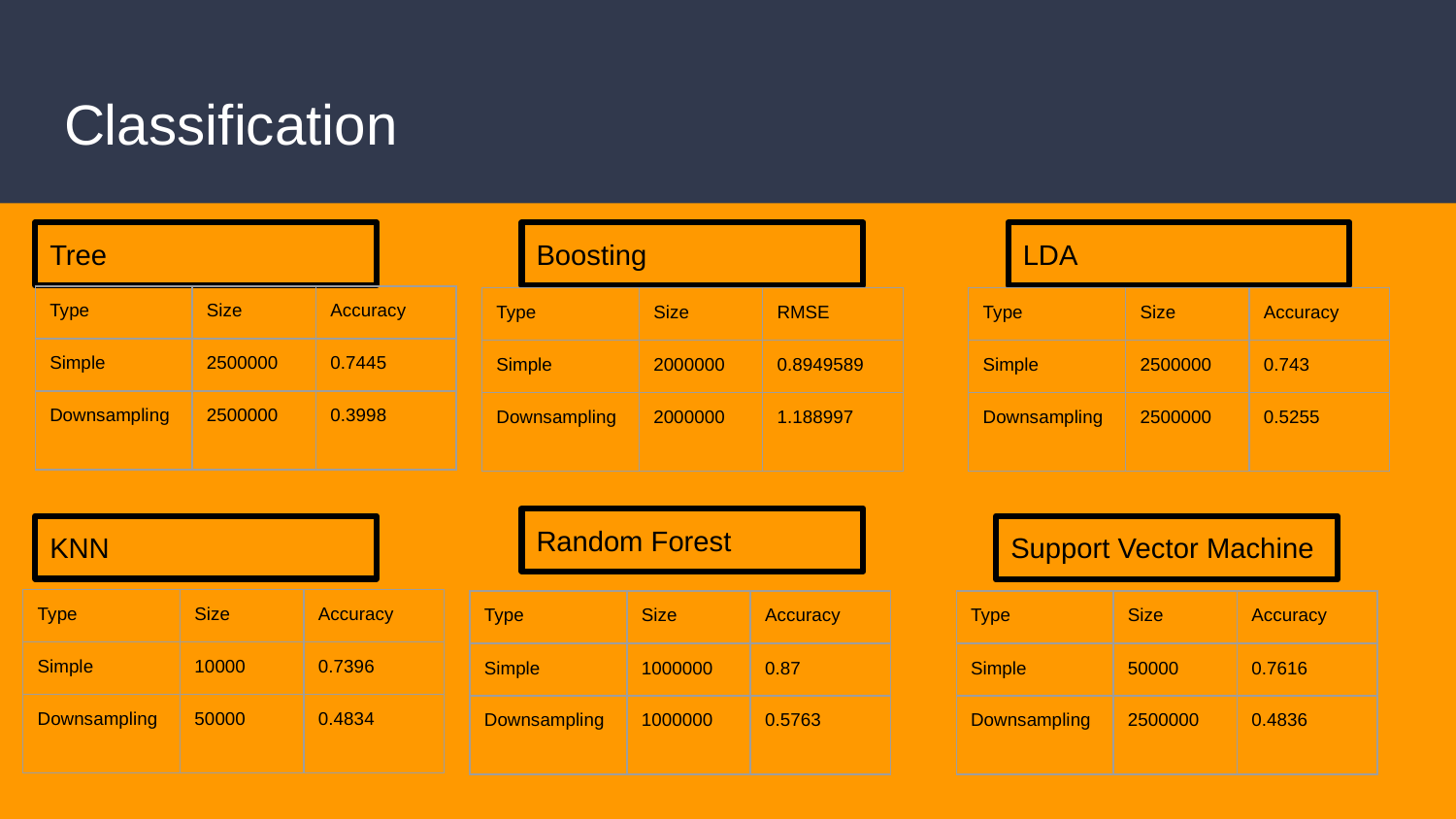

# Classification
Tree
Boosting
LDA
| Type | Size | Accuracy |
| --- | --- | --- |
| Simple | 2500000 | 0.7445 |
| Downsampling | 2500000 | 0.3998 |
| Type | Size | RMSE |
| --- | --- | --- |
| Simple | 2000000 | 0.8949589 |
| Downsampling | 2000000 | 1.188997 |
| Type | Size | Accuracy |
| --- | --- | --- |
| Simple | 2500000 | 0.743 |
| Downsampling | 2500000 | 0.5255 |
Random Forest
KNN
Support Vector Machine
| Type | Size | Accuracy |
| --- | --- | --- |
| Simple | 10000 | 0.7396 |
| Downsampling | 50000 | 0.4834 |
| Type | Size | Accuracy |
| --- | --- | --- |
| Simple | 1000000 | 0.87 |
| Downsampling | 1000000 | 0.5763 |
| Type | Size | Accuracy |
| --- | --- | --- |
| Simple | 50000 | 0.7616 |
| Downsampling | 2500000 | 0.4836 |